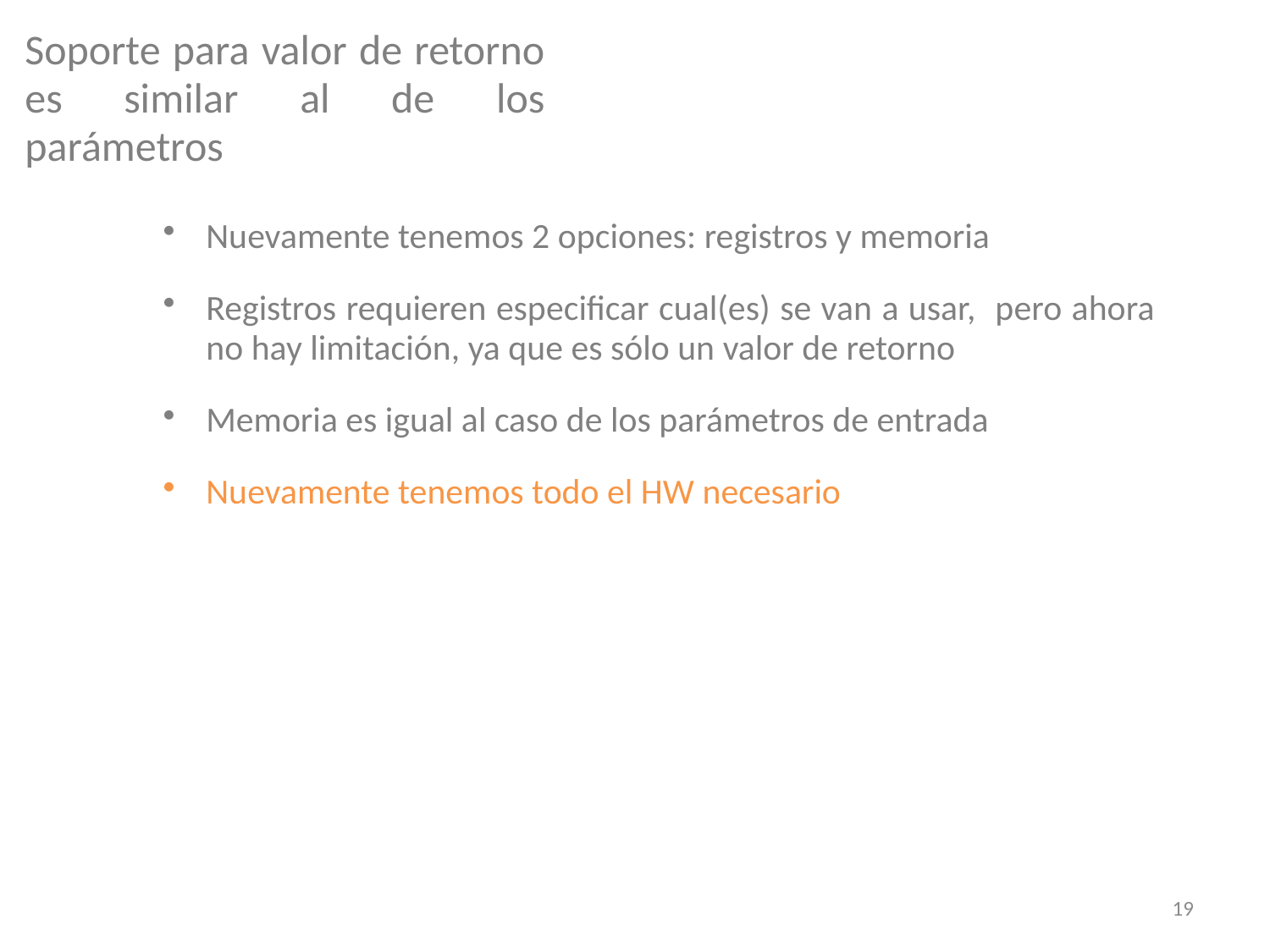

Soporte para valor de retorno es similar al de los parámetros
Nuevamente tenemos 2 opciones: registros y memoria
Registros requieren especificar cual(es) se van a usar,  pero ahora no hay limitación, ya que es sólo un valor de retorno
Memoria es igual al caso de los parámetros de entrada
Nuevamente tenemos todo el HW necesario
19